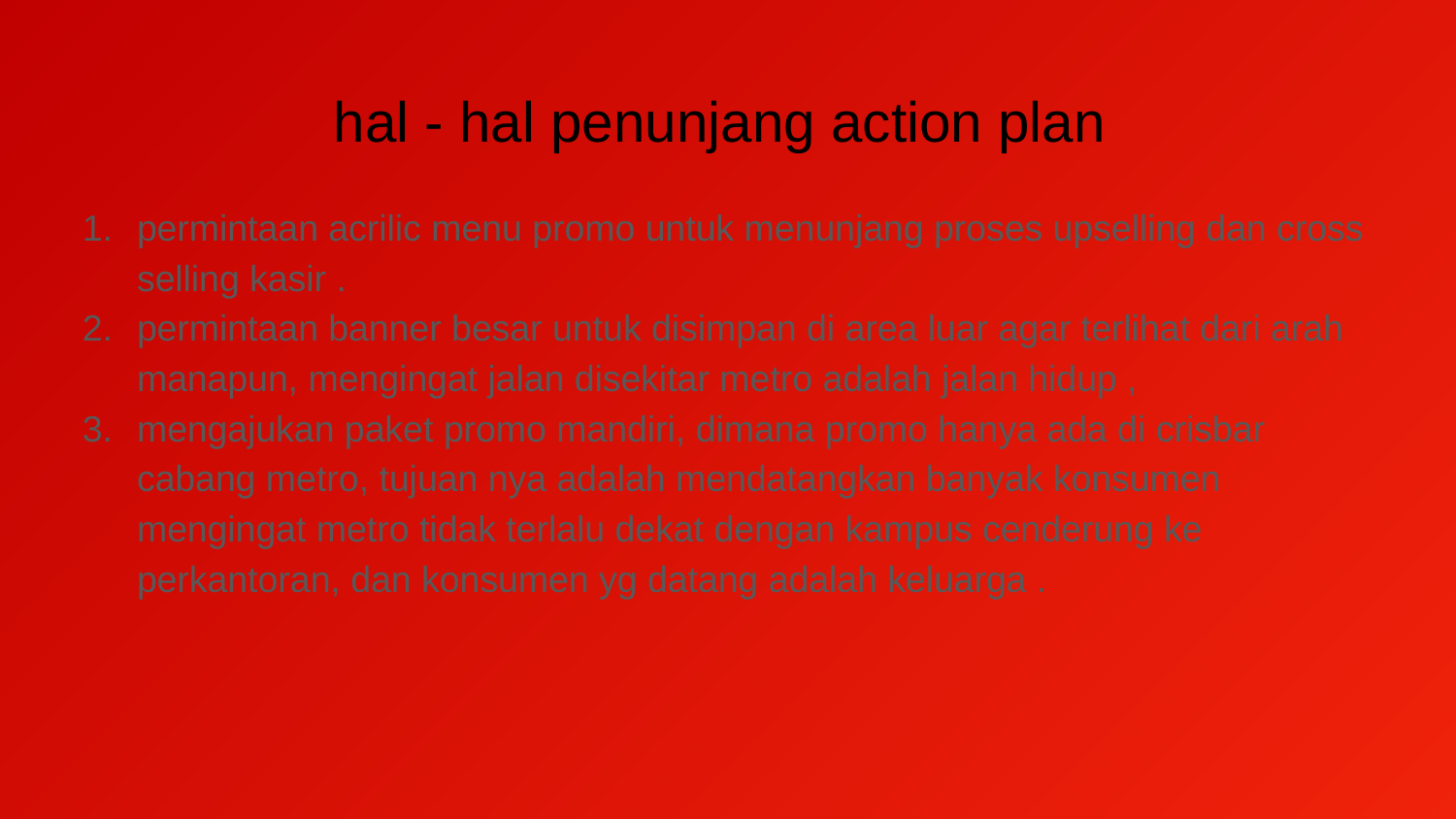

# hal - hal penunjang action plan
permintaan acrilic menu promo untuk menunjang proses upselling dan cross selling kasir .
permintaan banner besar untuk disimpan di area luar agar terlihat dari arah manapun, mengingat jalan disekitar metro adalah jalan hidup ,
mengajukan paket promo mandiri, dimana promo hanya ada di crisbar cabang metro, tujuan nya adalah mendatangkan banyak konsumen mengingat metro tidak terlalu dekat dengan kampus cenderung ke perkantoran, dan konsumen yg datang adalah keluarga .